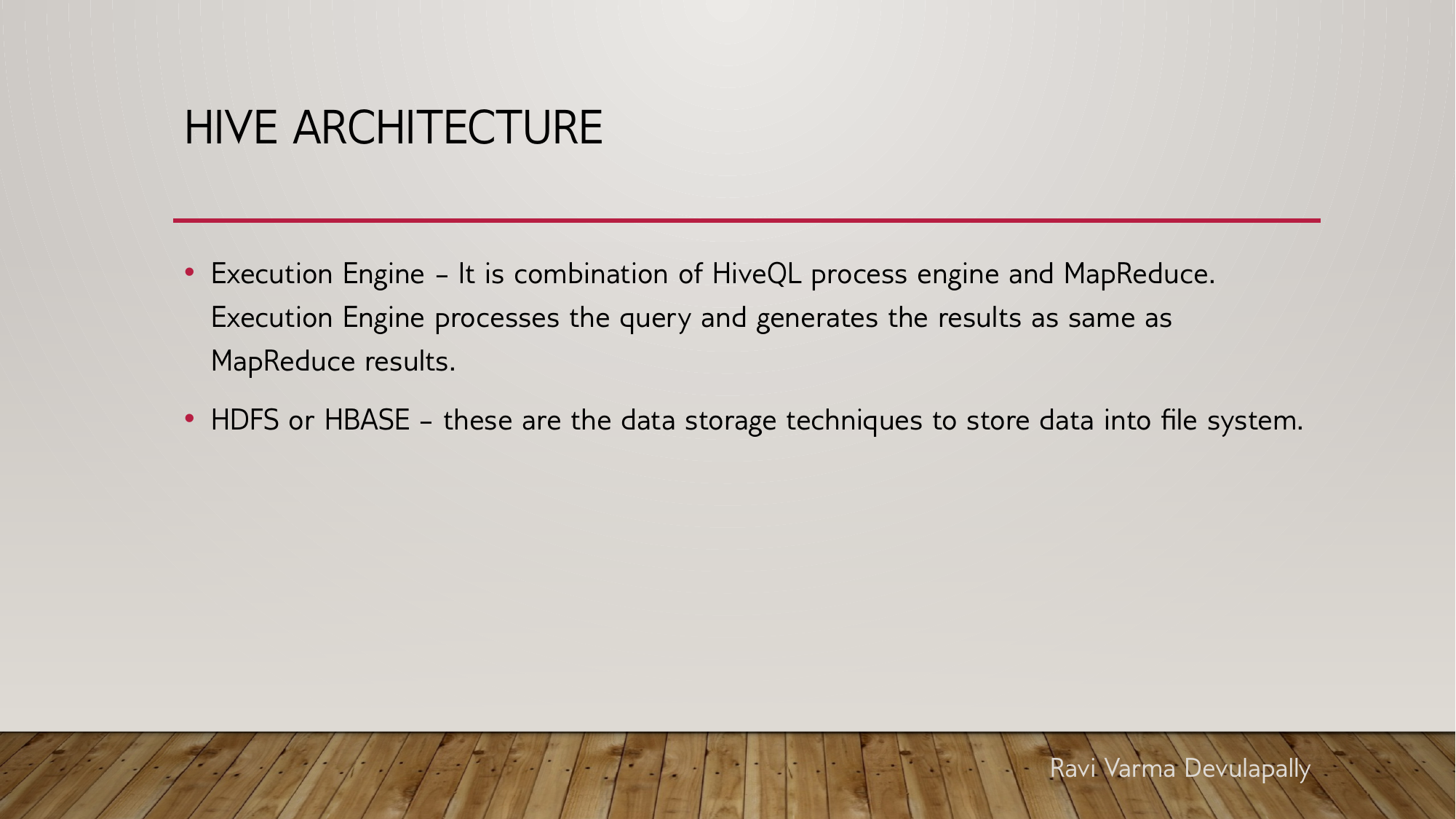

# Hive Architecture
Execution Engine – It is combination of HiveQL process engine and MapReduce. Execution Engine processes the query and generates the results as same as MapReduce results.
HDFS or HBASE – these are the data storage techniques to store data into file system.
Ravi Varma Devulapally